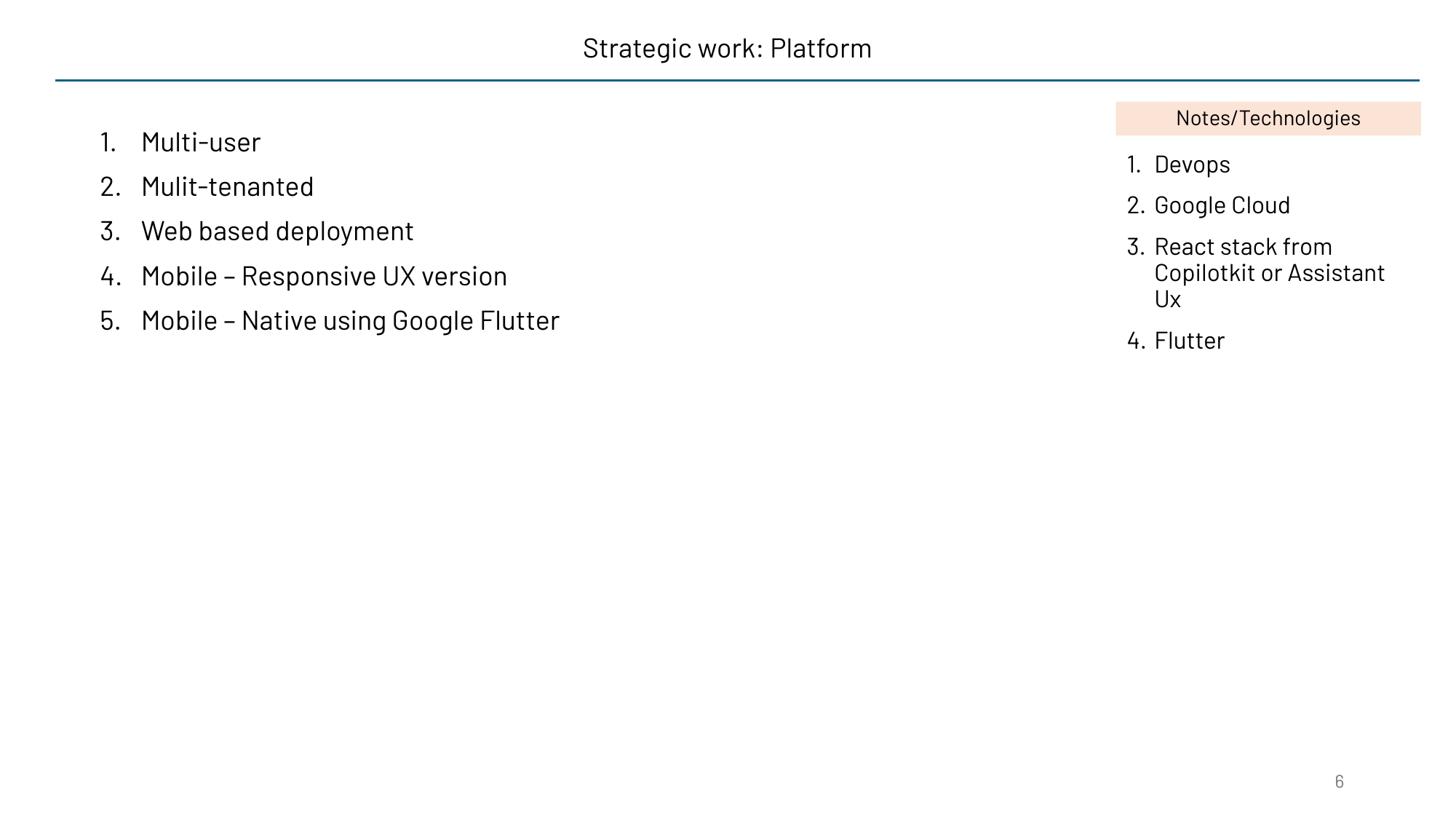

# Strategic work: Platform
Notes/Technologies
Multi-user
Mulit-tenanted
Web based deployment
Mobile – Responsive UX version
Mobile – Native using Google Flutter
Devops
Google Cloud
React stack from Copilotkit or Assistant Ux
Flutter

6